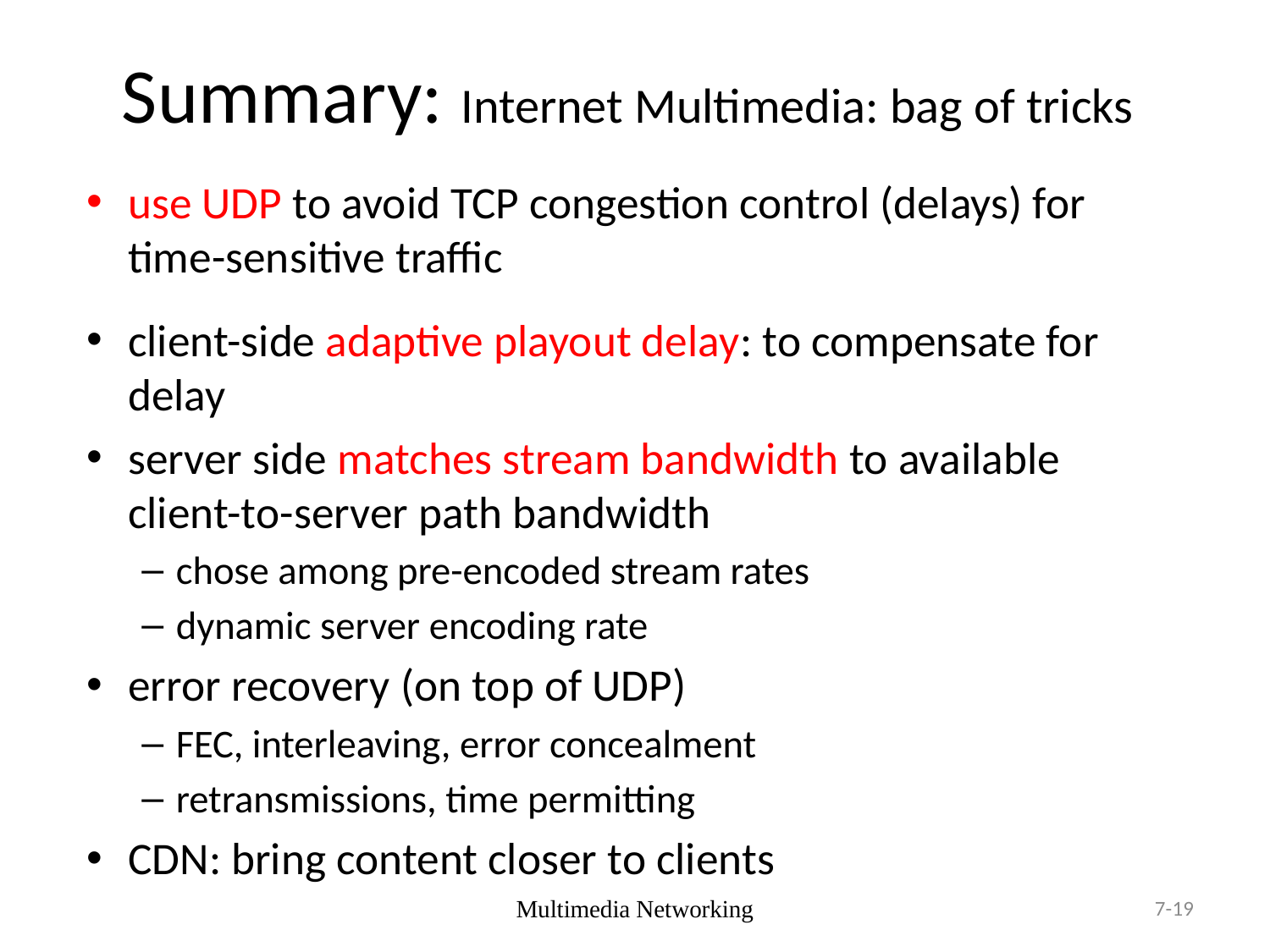

# Summary: Internet Multimedia: bag of tricks
use UDP to avoid TCP congestion control (delays) for time-sensitive traffic
client-side adaptive playout delay: to compensate for delay
server side matches stream bandwidth to available client-to-server path bandwidth
chose among pre-encoded stream rates
dynamic server encoding rate
error recovery (on top of UDP)
FEC, interleaving, error concealment
retransmissions, time permitting
CDN: bring content closer to clients
Multimedia Networking
7-19